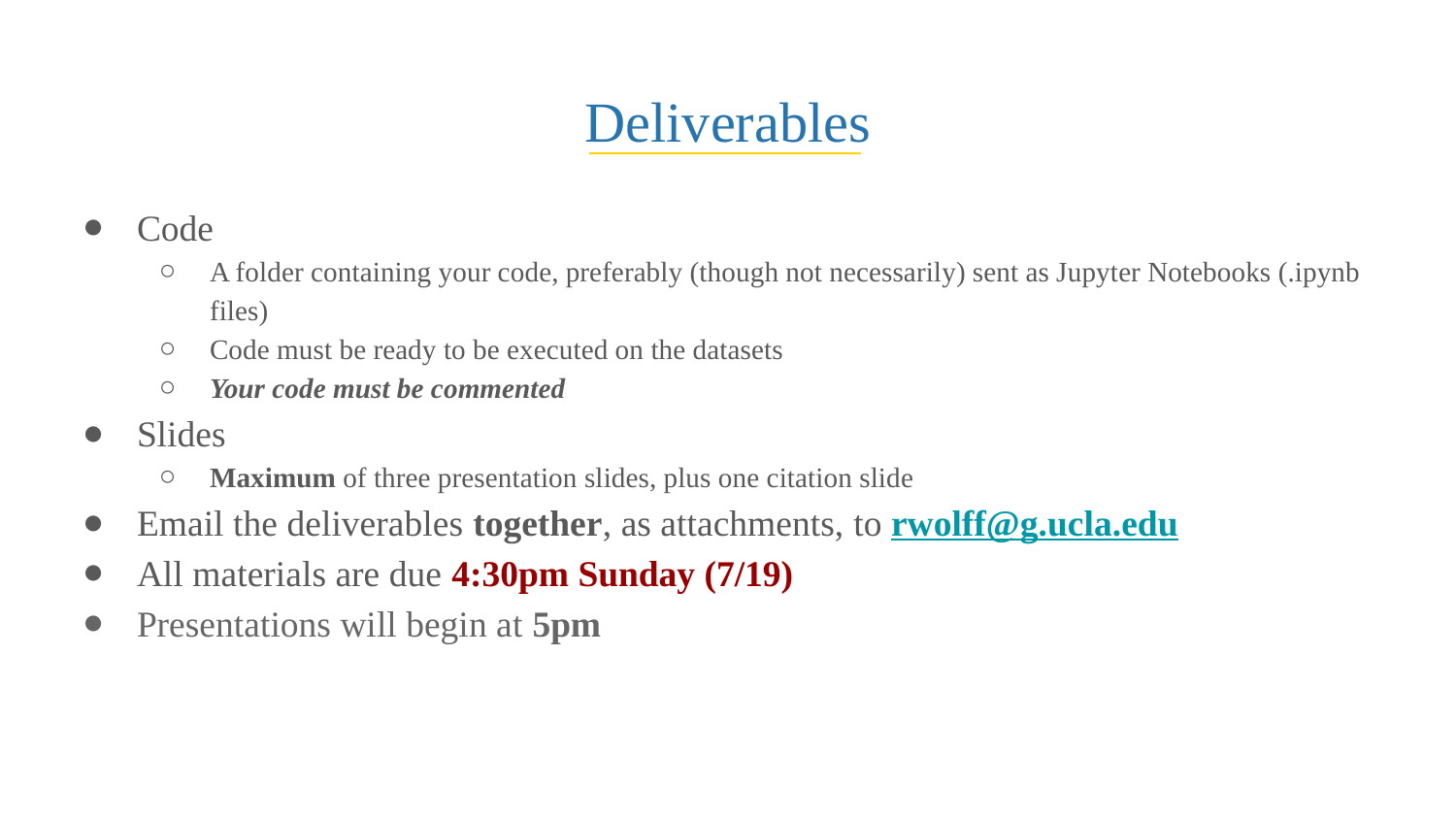

# Deliverables
Code
A folder containing your code, preferably (though not necessarily) sent as Jupyter Notebooks (.ipynb files)
Code must be ready to be executed on the datasets
Your code must be commented
Slides
Maximum of three presentation slides, plus one citation slide
Email the deliverables together, as attachments, to rwolff@g.ucla.edu
All materials are due 4:30pm Sunday (7/19)
Presentations will begin at 5pm